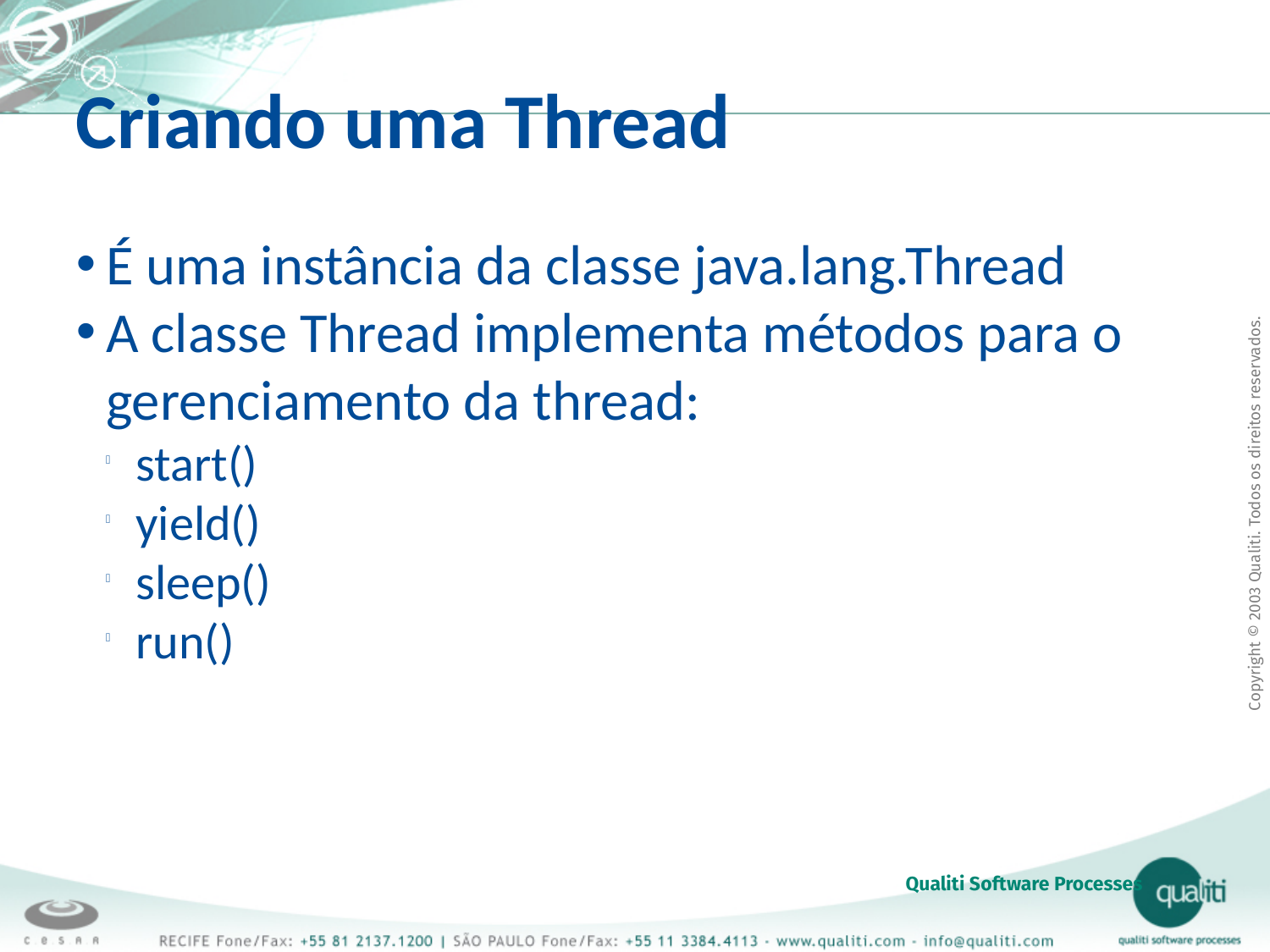

Criando uma Thread
É uma instância da classe java.lang.Thread
A classe Thread implementa métodos para o gerenciamento da thread:
start()
yield()
sleep()
run()